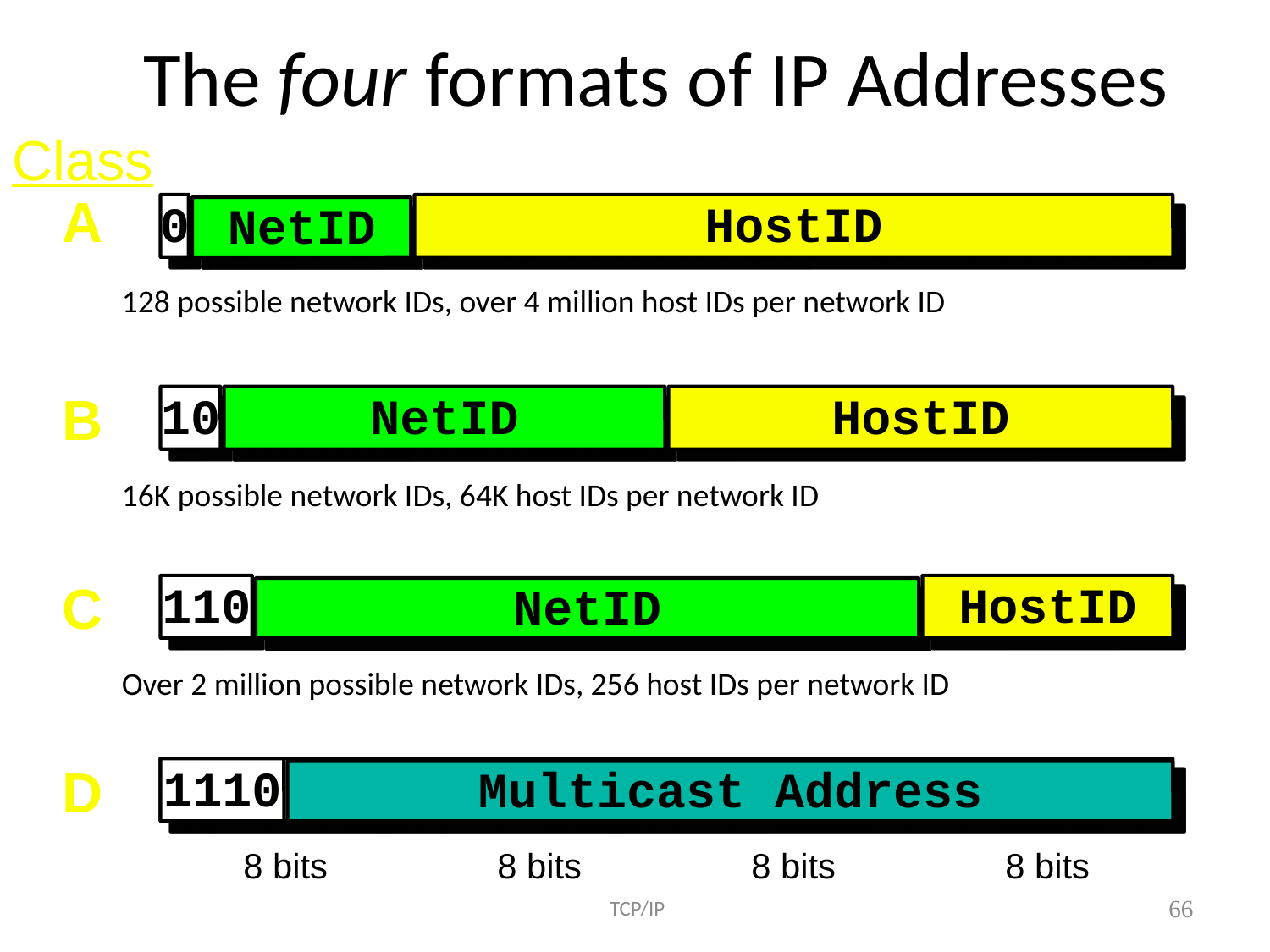

# The four formats of IP Addresses
Class
A
0

HostID

NetID

128 possible network IDs, over 4 million host IDs per network ID
B
10

NetID

HostID

16K possible network IDs, 64K host IDs per network ID
C
110

HostID

NetID

Over 2 million possible network IDs, 256 host IDs per network ID
D
1110

Multicast Address

8 bits

8 bits

8 bits

8 bits

 TCP/IP
66